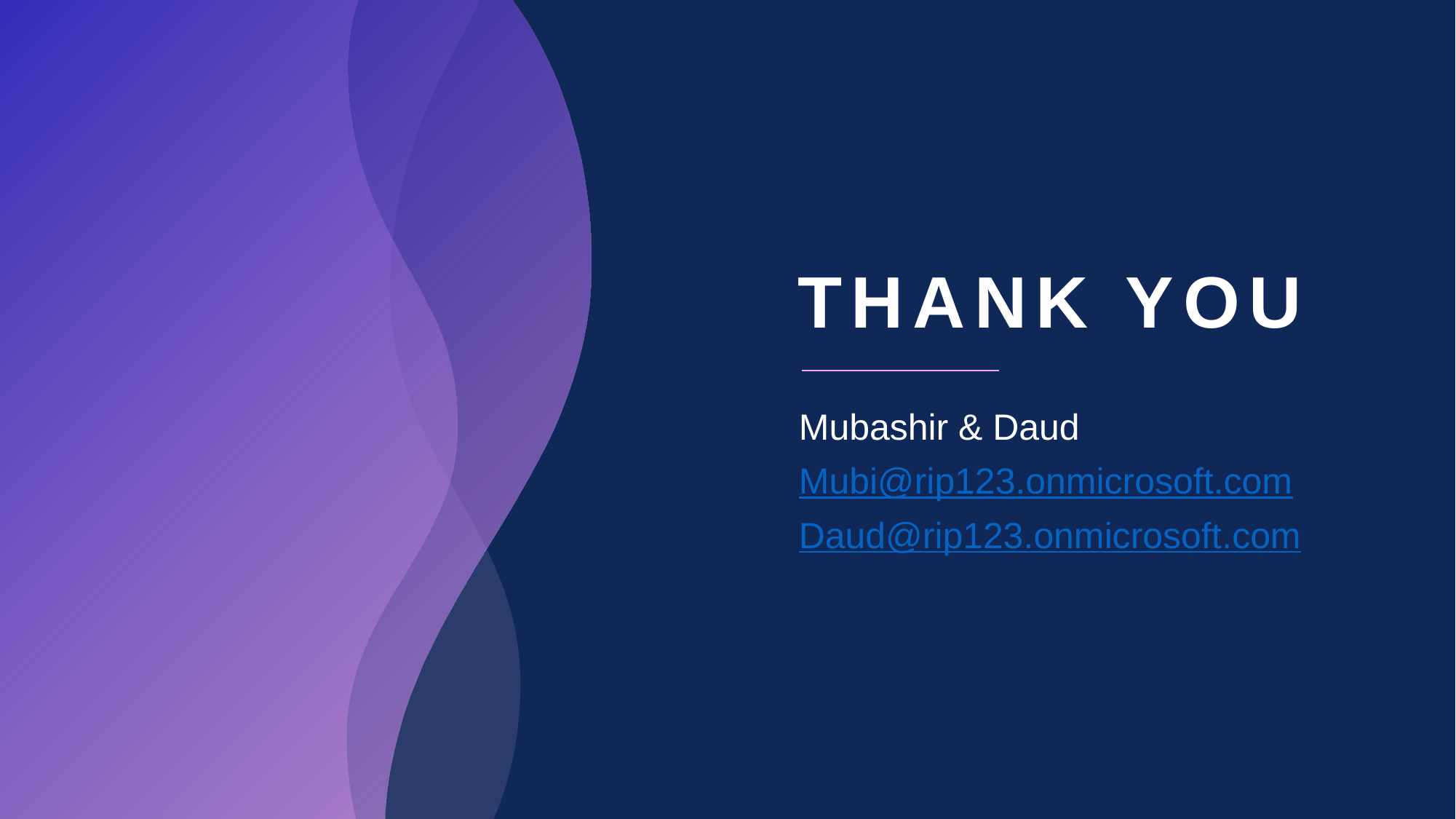

# THANK YOU
Mubashir & Daud​
Mubi@rip123.onmicrosoft.com
Daud@rip123.onmicrosoft.com